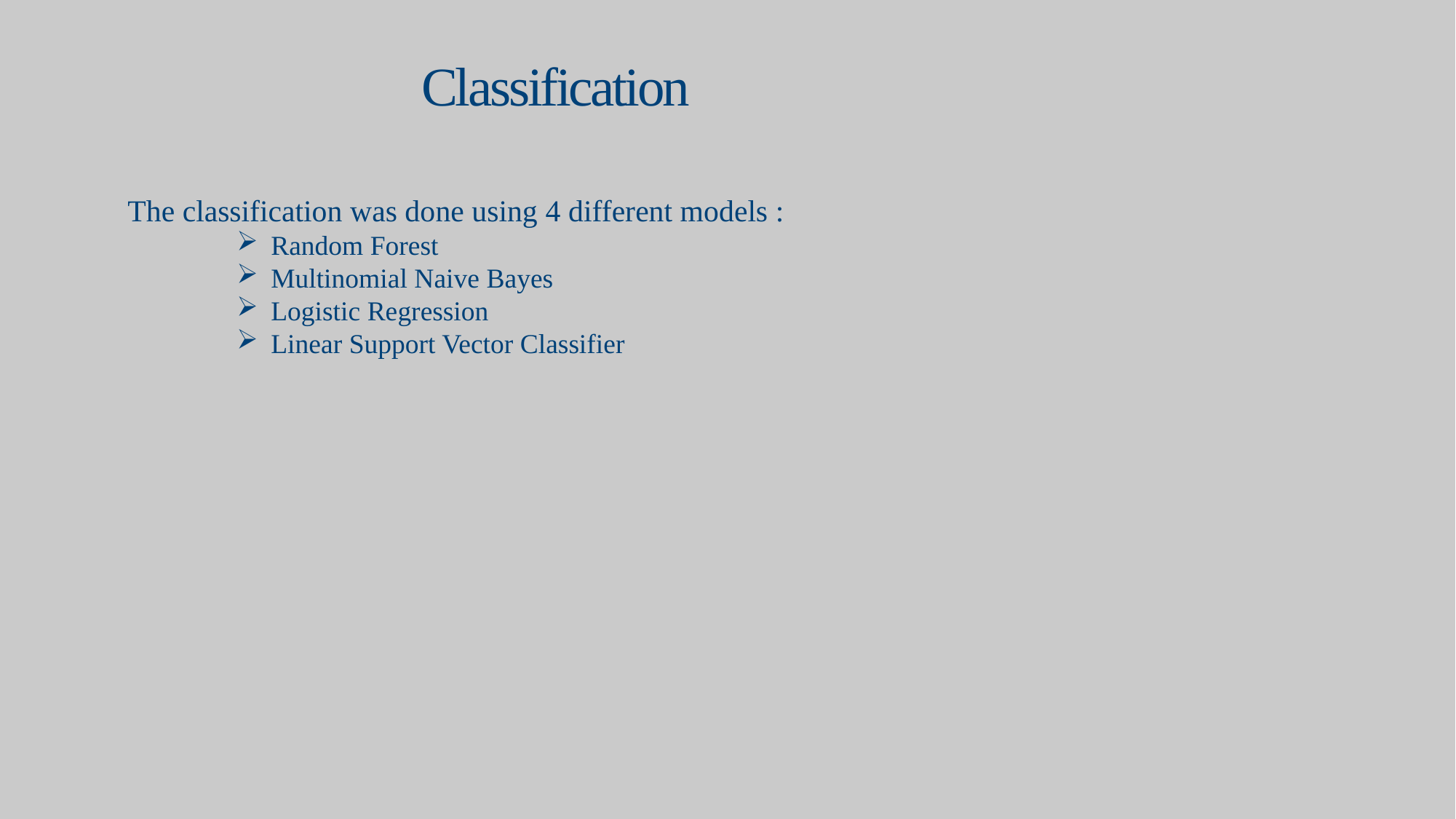

# Classification
The classification was done using 4 different models :
Random Forest
Multinomial Naive Bayes
Logistic Regression
Linear Support Vector Classifier